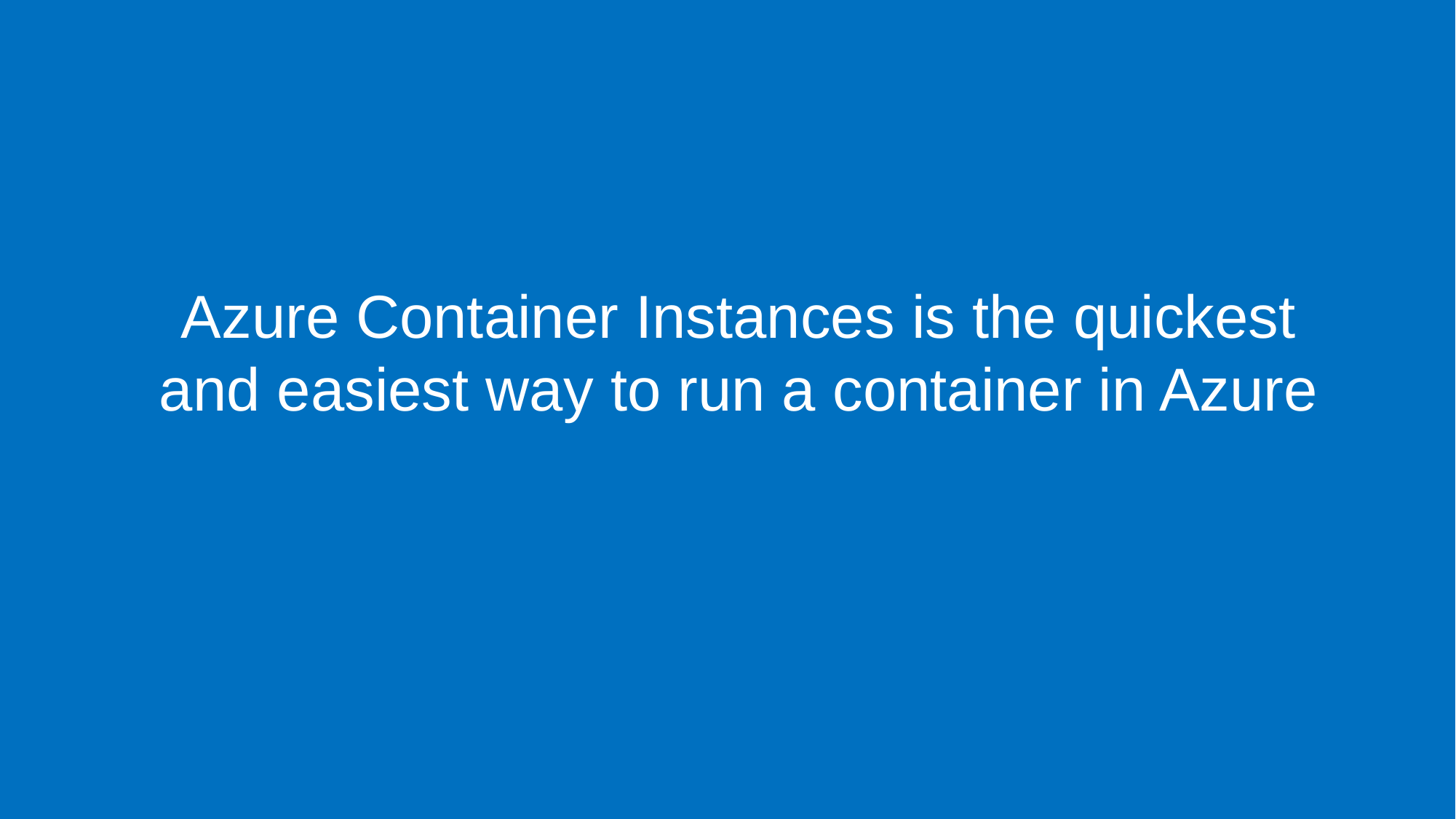

Azure Container Instances is the quickest and easiest way to run a container in Azure